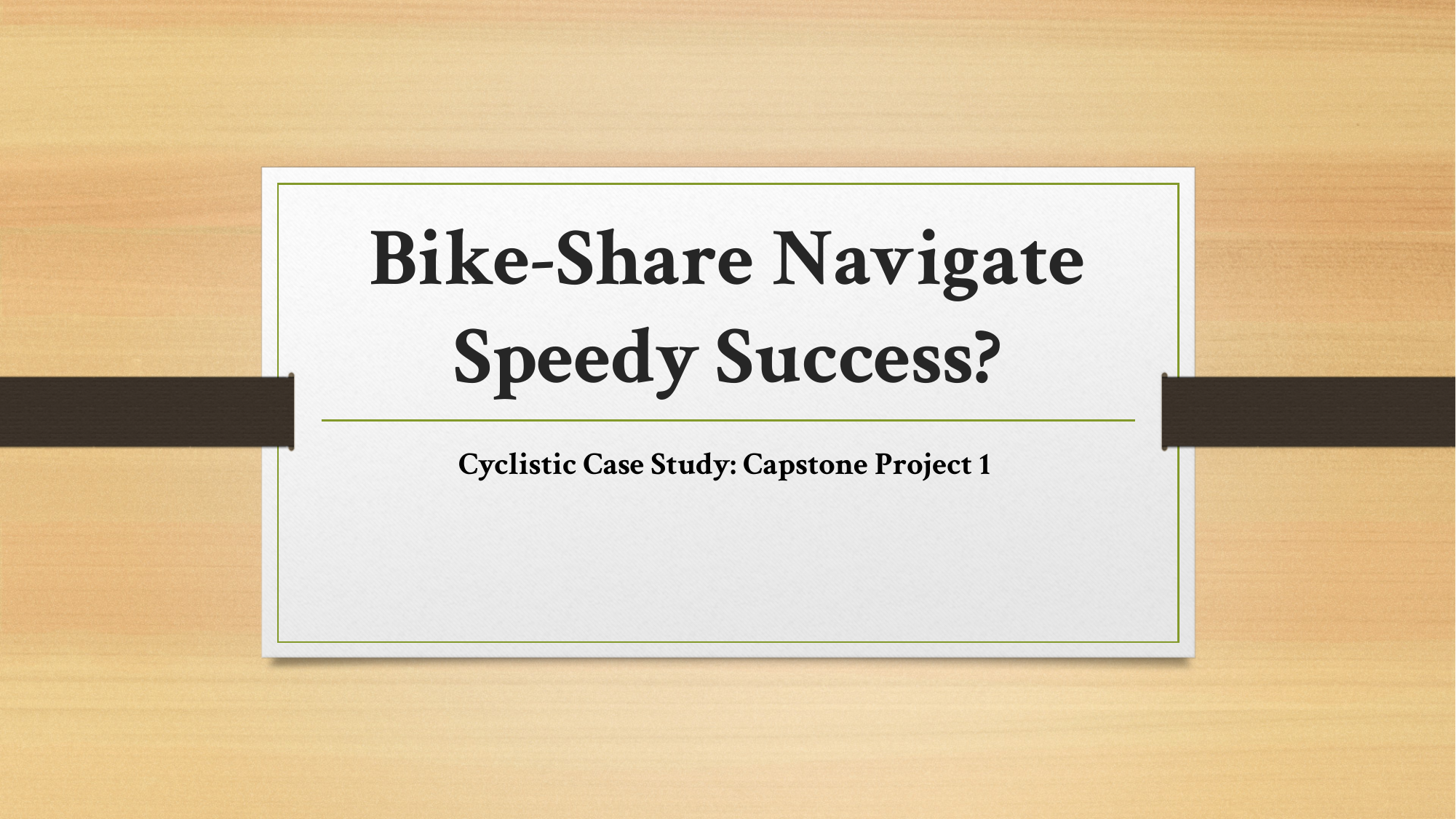

# Bike-Share Navigate Speedy Success?
Cyclistic Case Study: Capstone Project 1